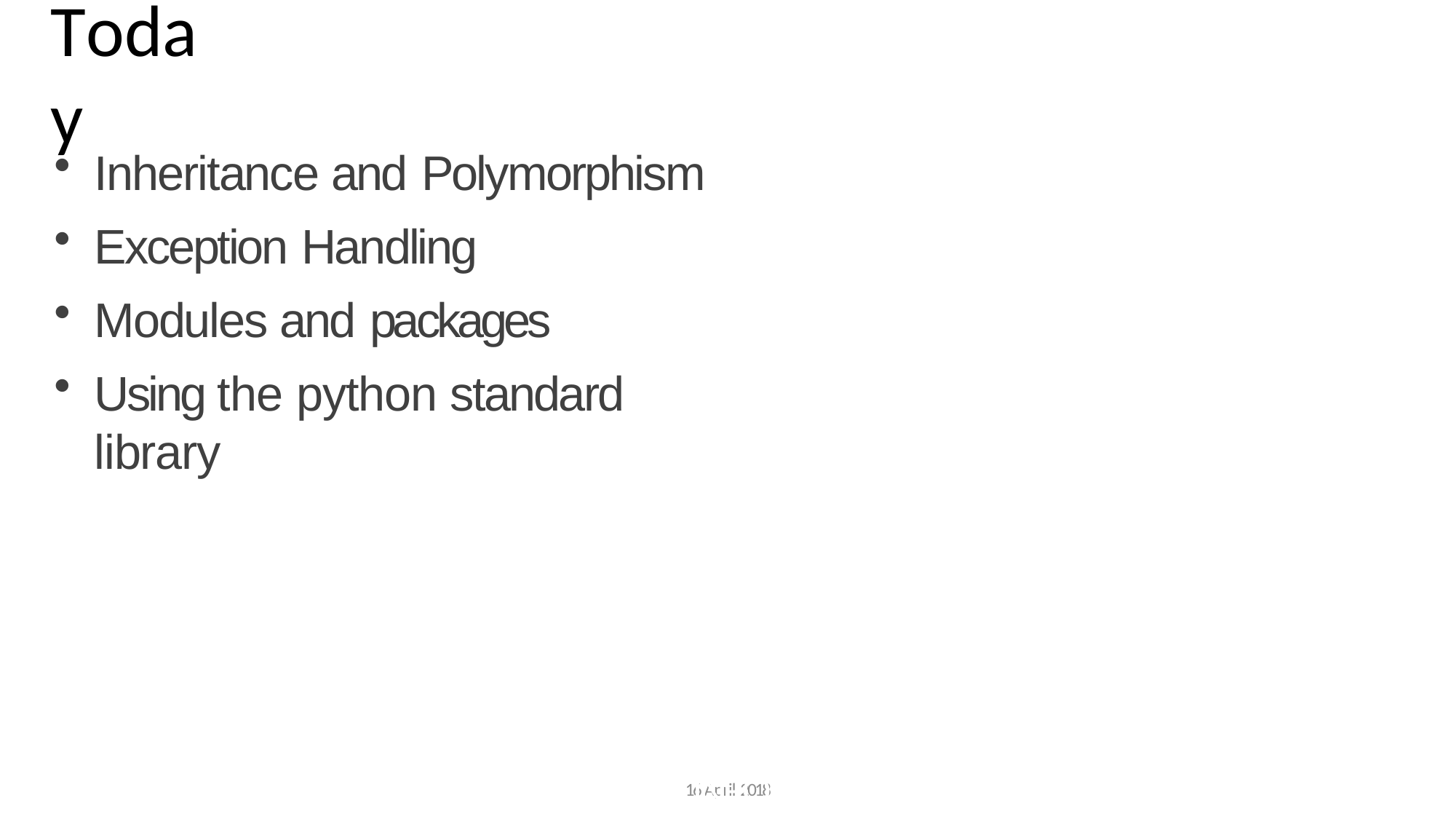

# Today
Inheritance and Polymorphism
Exception Handling
Modules and packages
Using the python standard library
16 April 2018
3
CC4002NA INFORMATION SYSTEMS